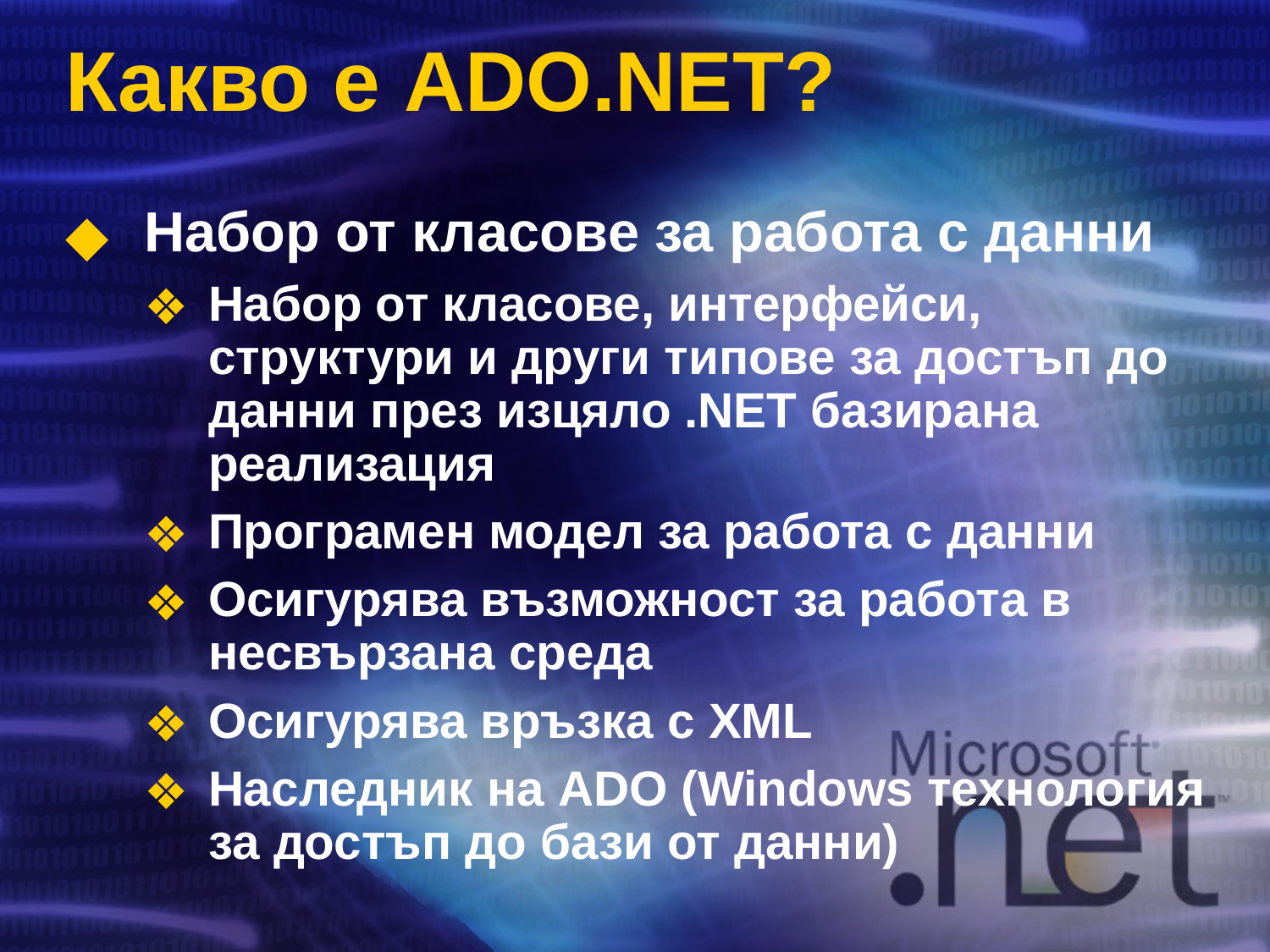

# Какво е ADO.NET?
Набор от класове за работа с данни
Набор от класове, интерфейси, структури и други типове за достъп до данни през изцяло .NET базирана реализация
Програмен модел за работа с данни
Осигурява възможност за работа в несвързана среда
Осигурява връзка с XML
Наследник на ADO (Windows технология за достъп до бази от данни)